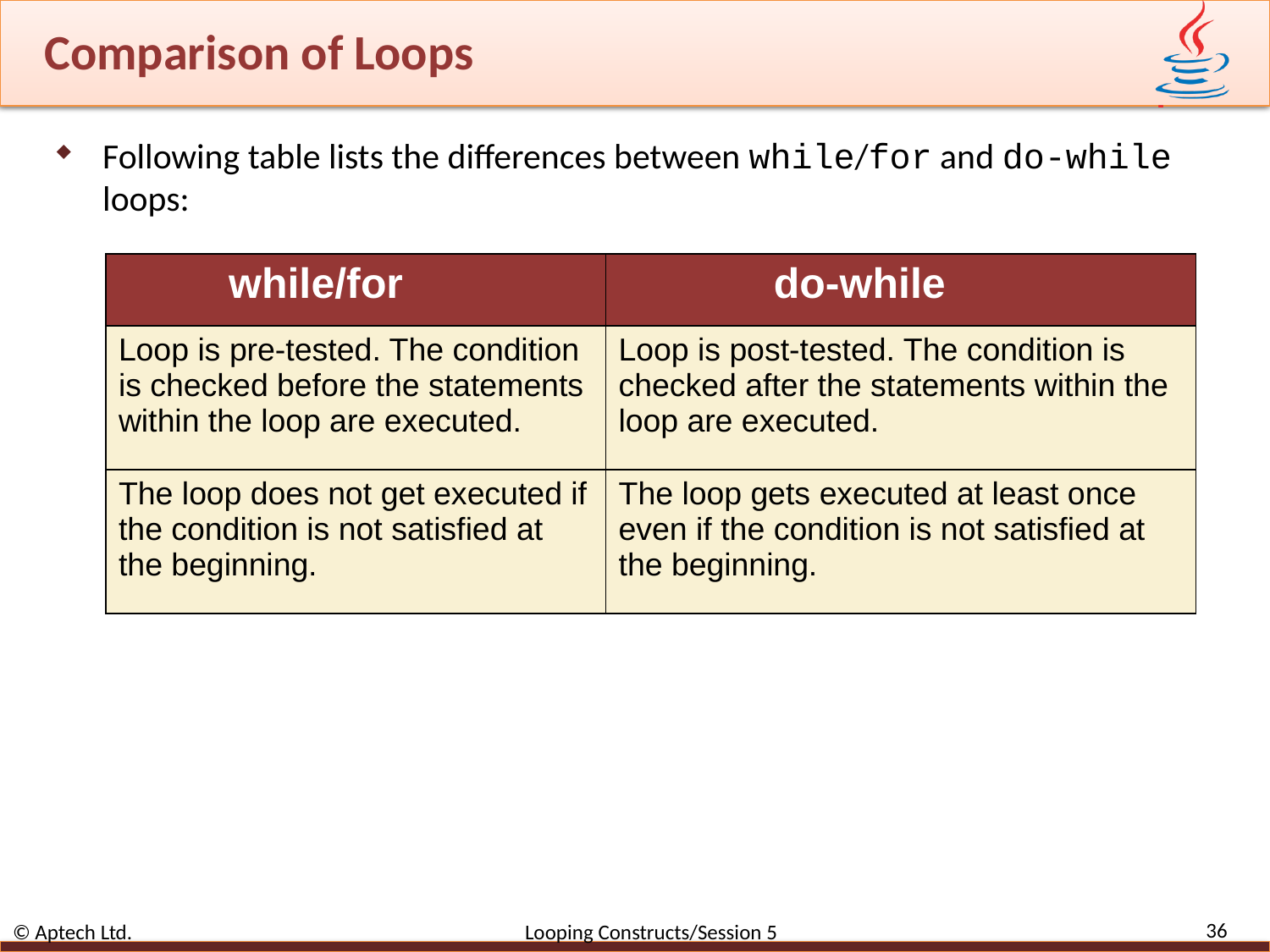

# Comparison of Loops
Following table lists the differences between while/for and do-while loops:

| while/for | do-while |
| --- | --- |
| Loop is pre-tested. The condition is checked before the statements within the loop are executed. | Loop is post-tested. The condition is checked after the statements within the loop are executed. |
| The loop does not get executed if the condition is not satisfied at the beginning. | The loop gets executed at least once even if the condition is not satisfied at the beginning. |
36
© Aptech Ltd.                                                                                 Looping Constructs/Session 5